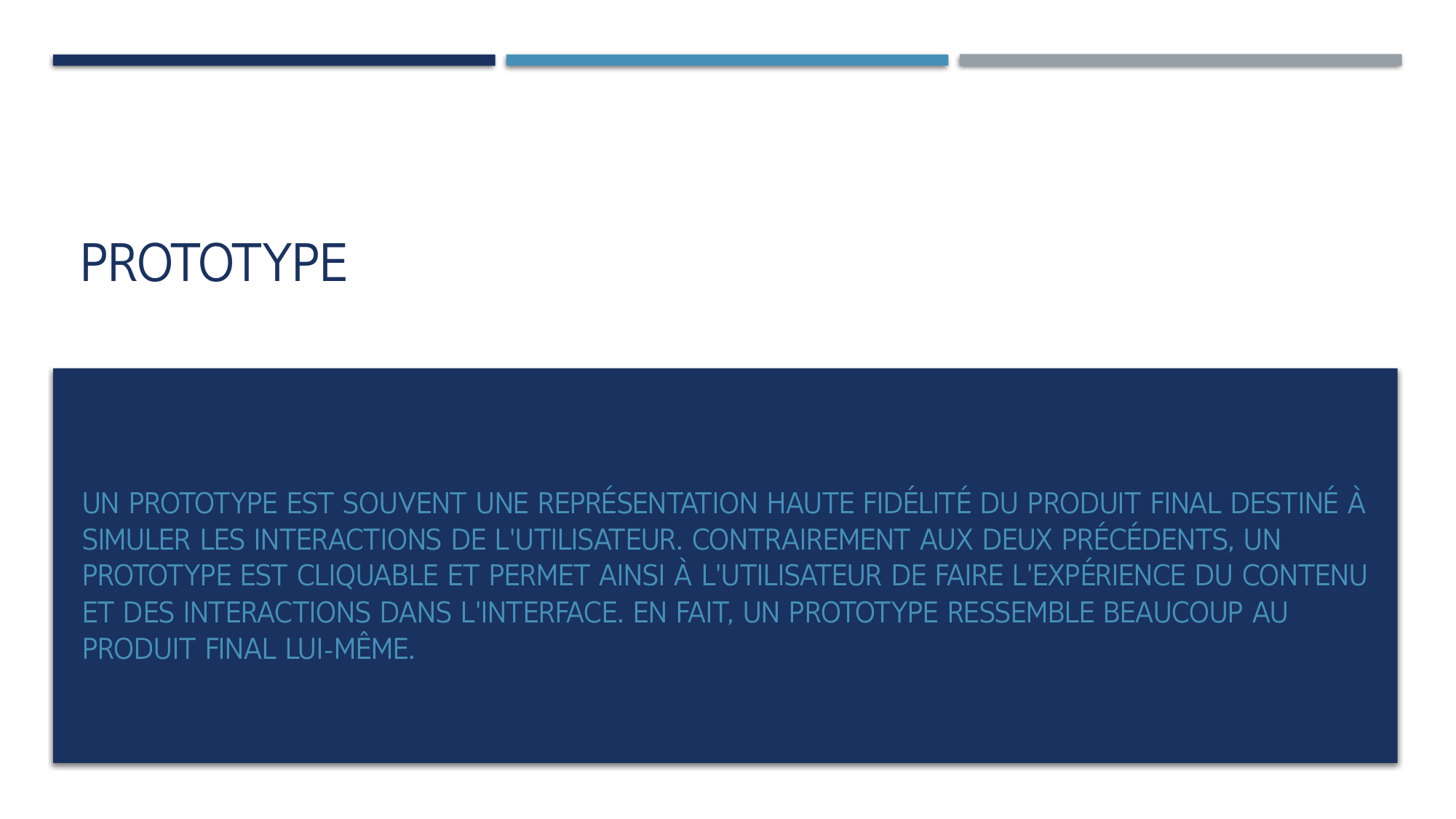

# prototype
Un prototype est souvent une représentation haute fidélité du produit final destiné à simuler les interactions de l'utilisateur. Contrairement aux deux précédents, un prototype est cliquable et permet ainsi à l'utilisateur de faire l'expérience du contenu et des interactions dans l'interface. En fait, un prototype ressemble beaucoup au produit final lui-même.